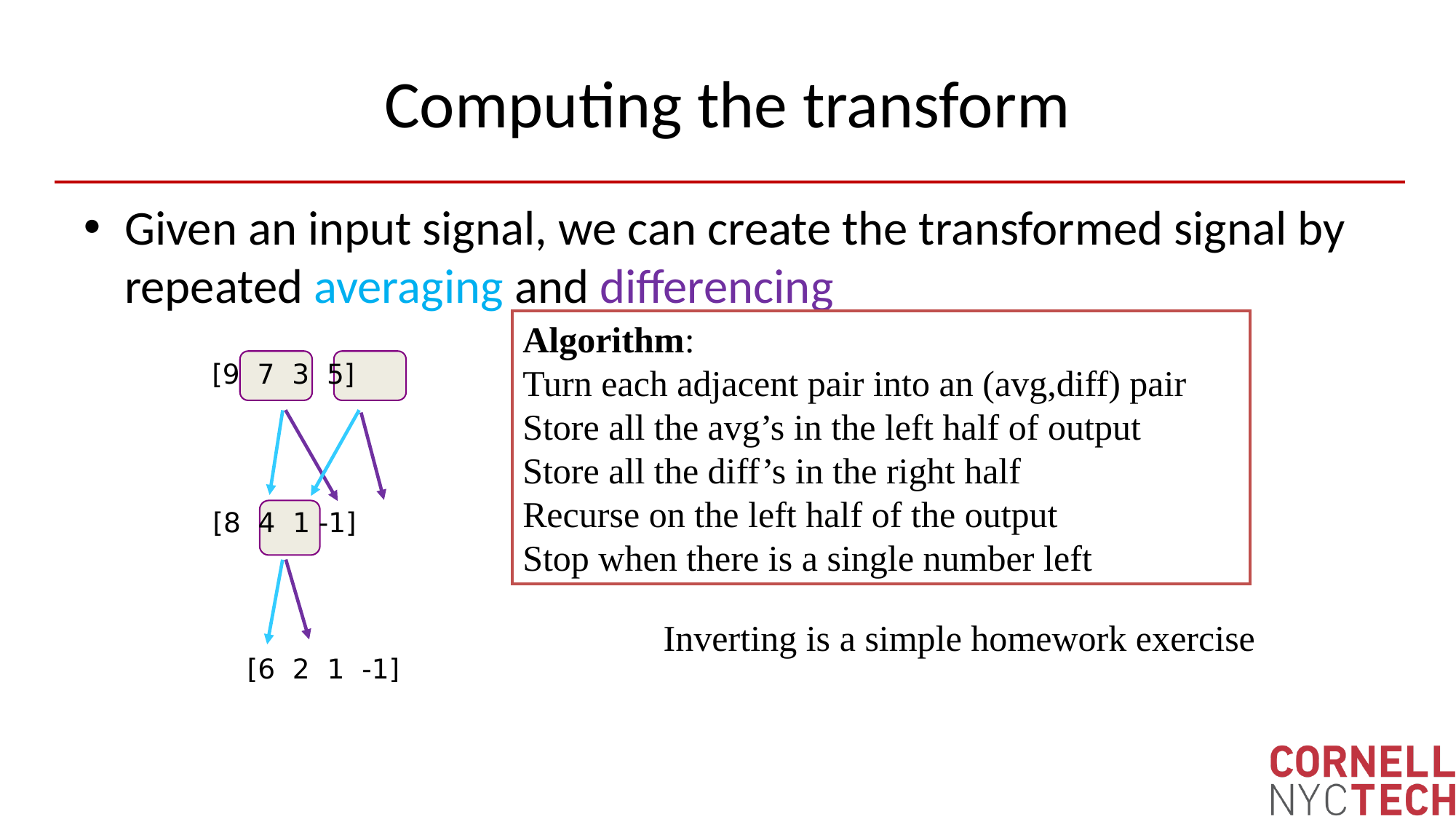

# Computing the transform
Given an input signal, we can create the transformed signal by repeated averaging and differencing

Algorithm:
Turn each adjacent pair into an (avg,diff) pair
Store all the avg’s in the left half of output
Store all the diff’s in the right half
Recurse on the left half of the output
Stop when there is a single number left
[9  7  3  5]

[8  4  1 -1]

Inverting is a simple homework exercise
[6  2  1  -1]